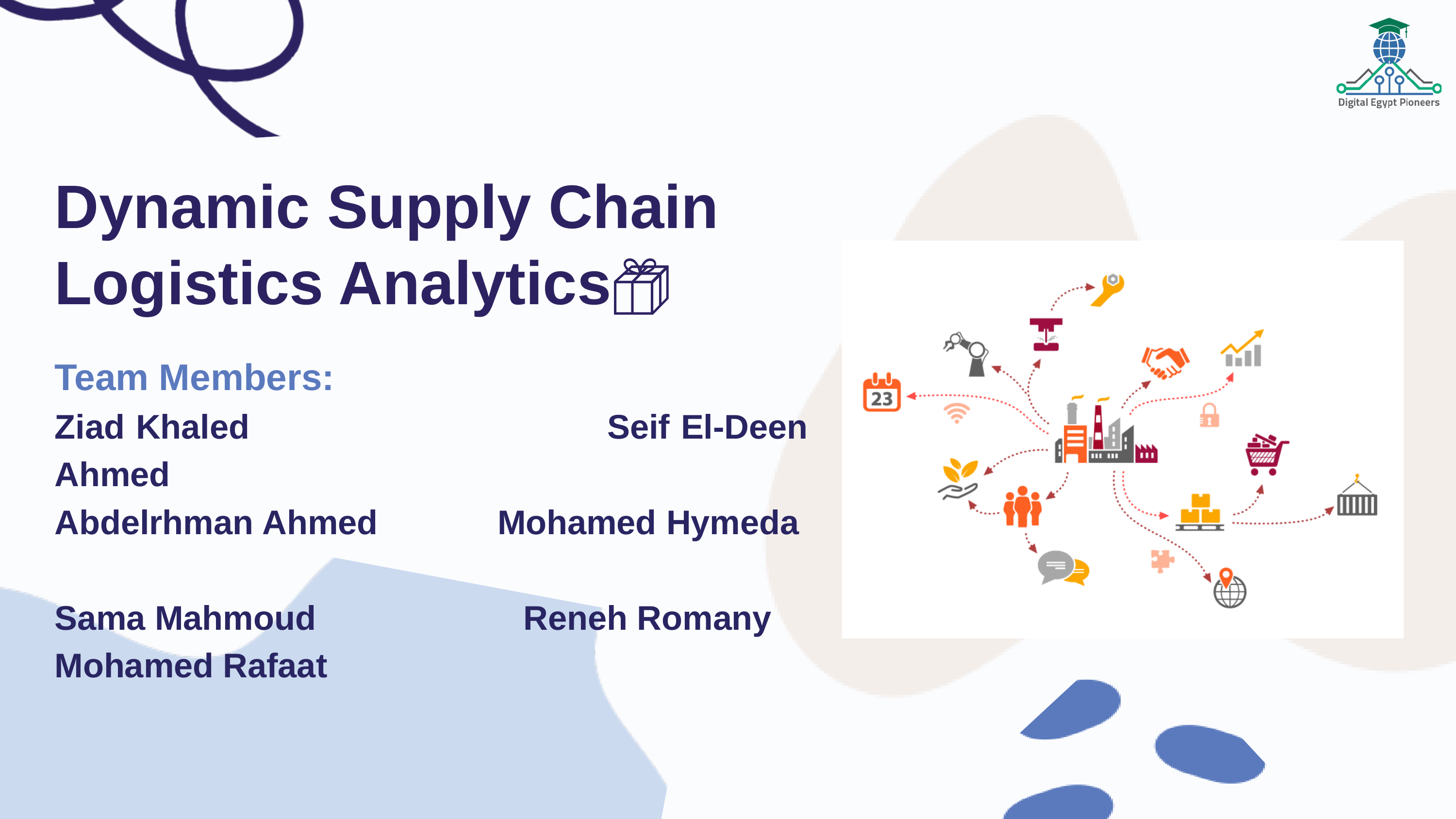

Dynamic Supply Chain Logistics Analytics📦

Team Members:
Ziad Khaled                                Seif El-Deen Ahmed
Abdelrhman Ahmed            Mohamed Hymeda
Sama Mahmoud                      Reneh Romany
Mohamed Rafaat